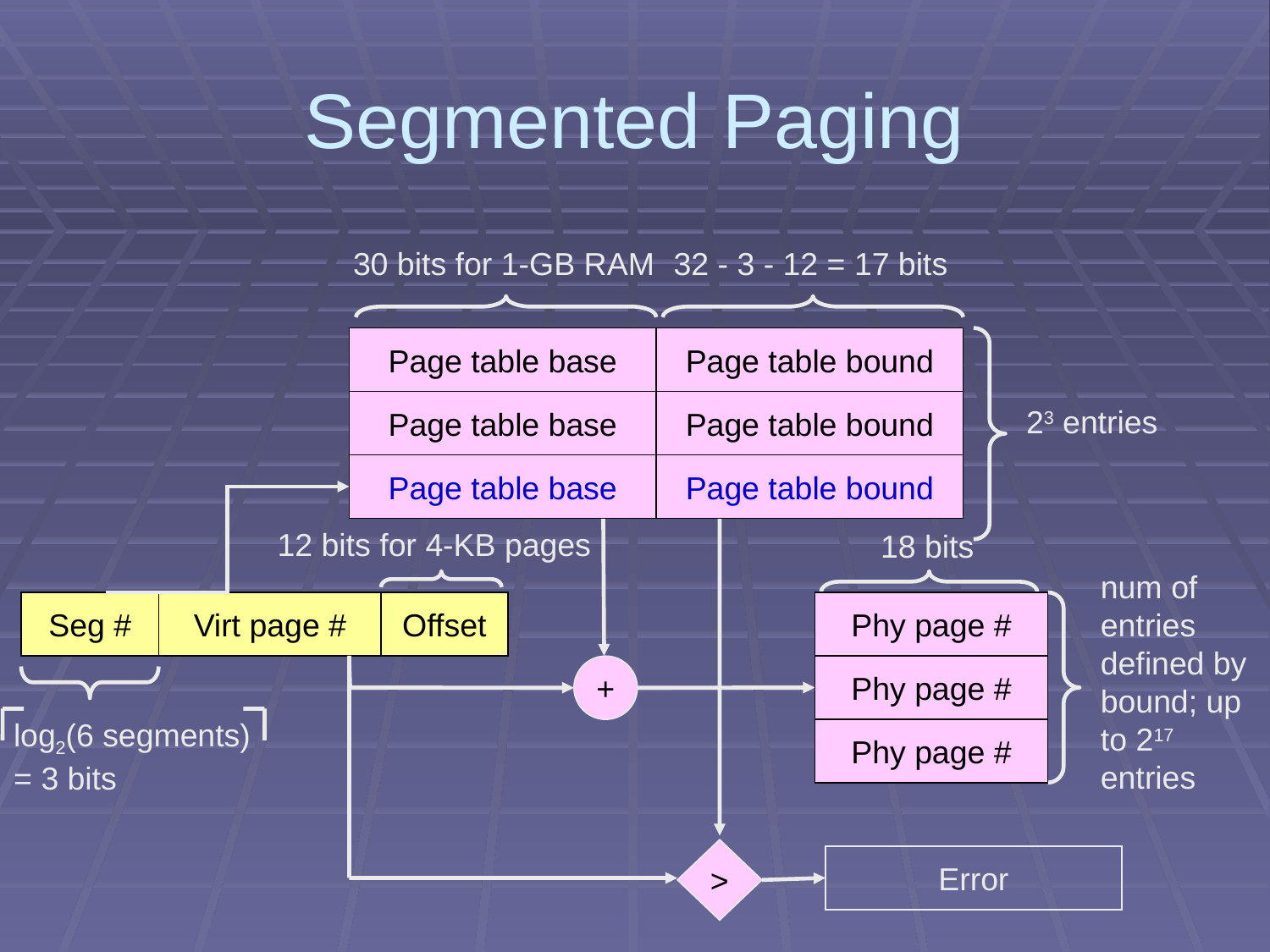

# Segmented Paging

30 bits for 1-GB RAM

32 - 3 - 12 = 17 bits
Page table base
Page table bound
Page table base
Page table bound
Page table base
Page table bound

Phy page #
Phy page #
Phy page #
+

23 entries
12 bits for 4-KB pages

>
Error

18 bits
num of
entries
defined by
bound; up
to 217
entries

Seg #
Virt page #
Offset

log2(6 segments)
= 3 bits